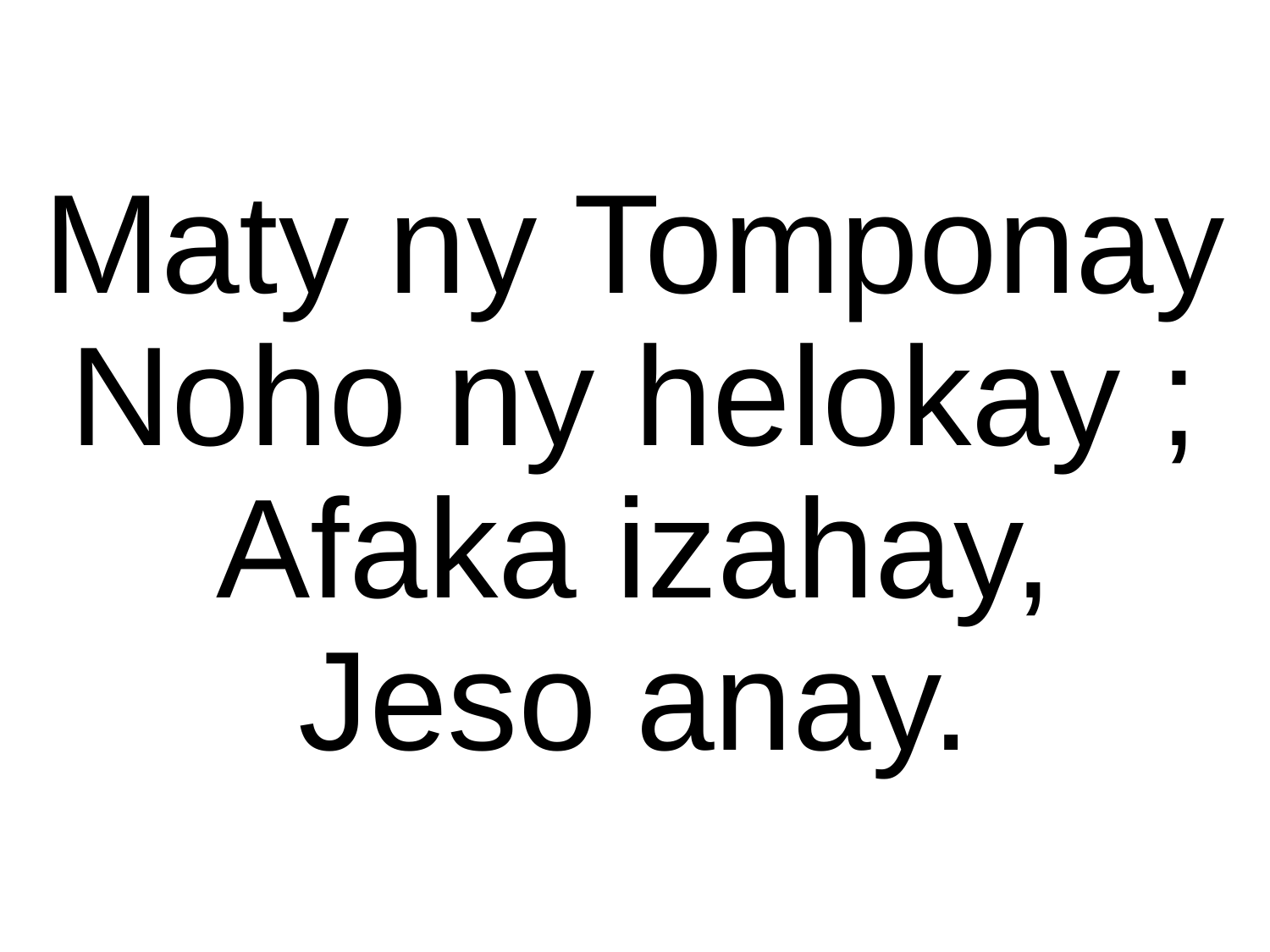

Maty ny Tomponay
Noho ny helokay ;
Afaka izahay,
Jeso anay.